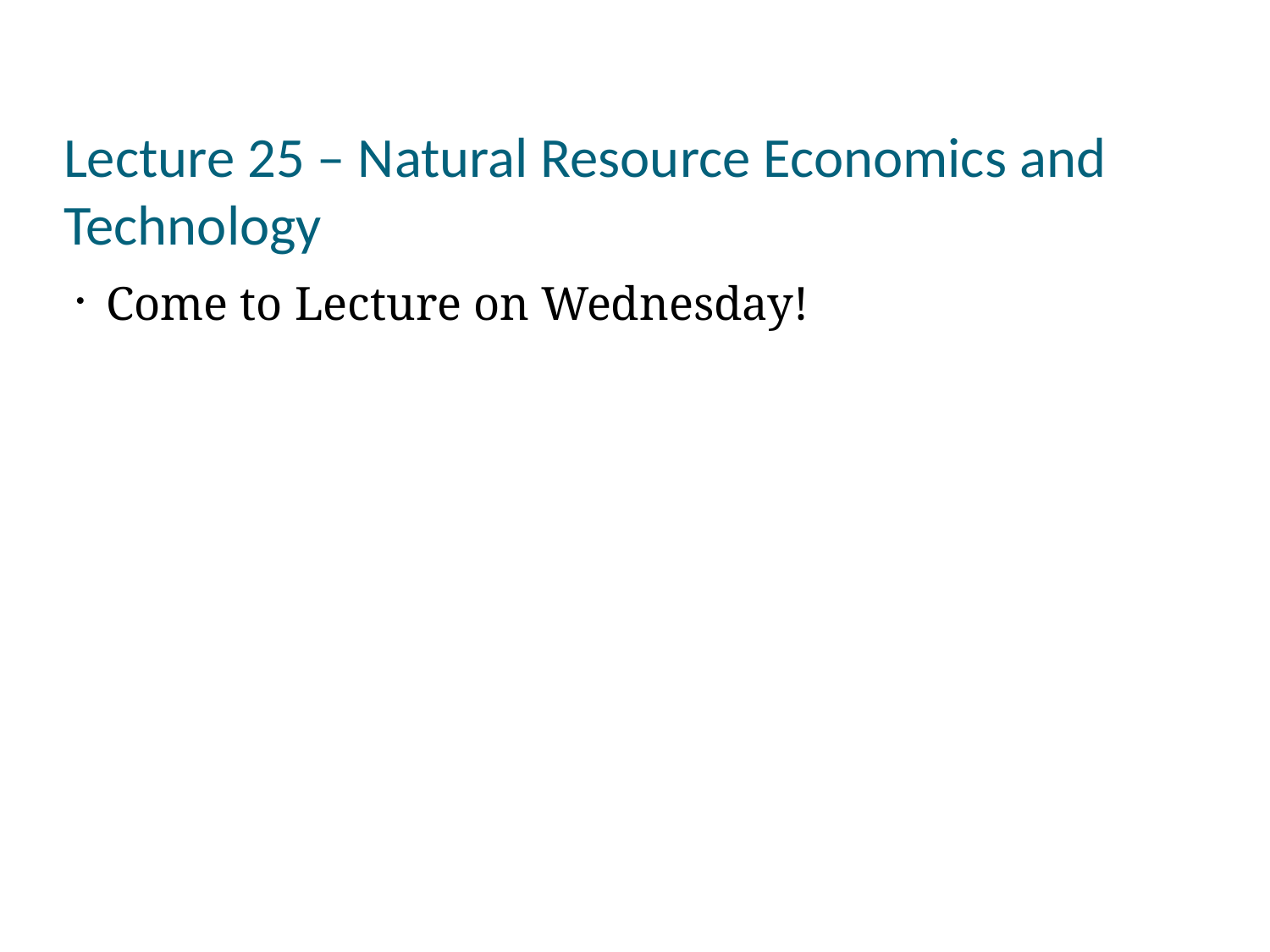

Lecture 25 – Natural Resource Economics and Technology
Come to Lecture on Wednesday!